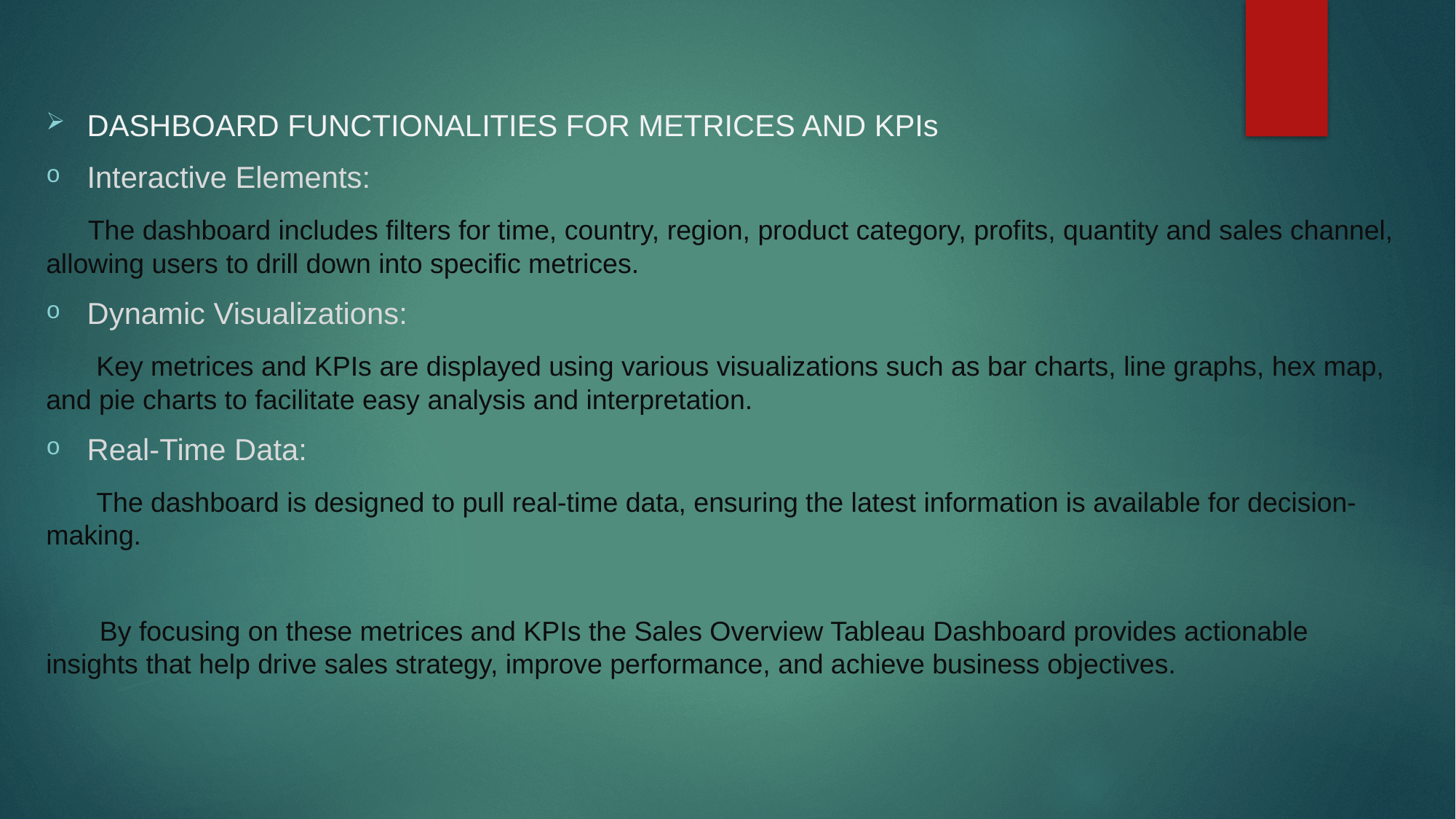

DASHBOARD FUNCTIONALITIES FOR METRICES AND KPIs
Interactive Elements:
     The dashboard includes filters for time, country, region, product category, profits, quantity and sales channel, allowing users to drill down into specific metrices.
Dynamic Visualizations:
      Key metrices and KPIs are displayed using various visualizations such as bar charts, line graphs, hex map, and pie charts to facilitate easy analysis and interpretation.
Real-Time Data:
      The dashboard is designed to pull real-time data, ensuring the latest information is available for decision-making.

       By focusing on these metrices and KPIs the Sales Overview Tableau Dashboard provides actionable insights that help drive sales strategy, improve performance, and achieve business objectives.